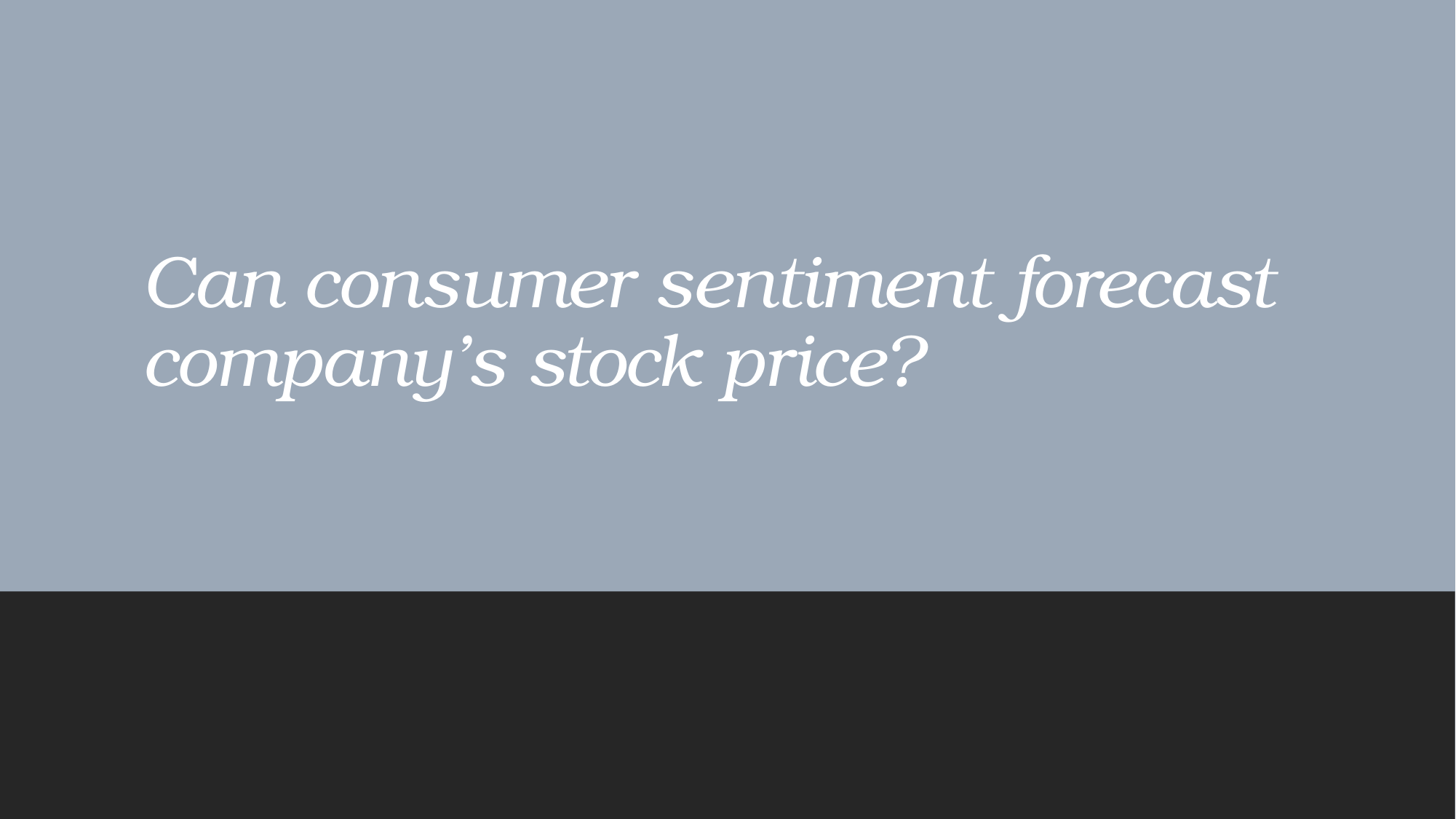

# Can consumer sentiment forecast company’s stock price?